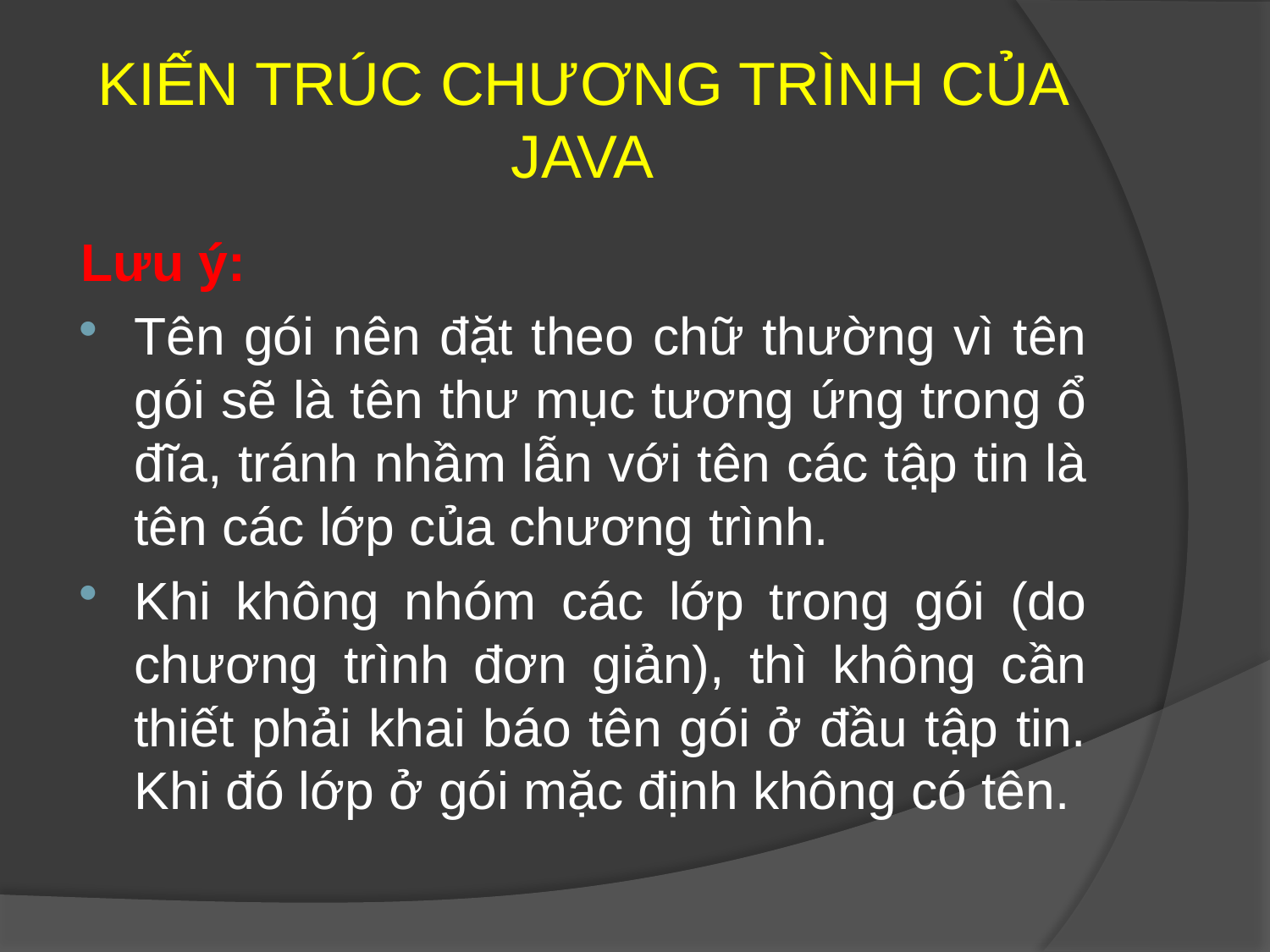

# KIẾN TRÚC CHƯƠNG TRÌNH CỦA JAVA
Lưu ý:
Tên gói nên đặt theo chữ thường vì tên gói sẽ là tên thư mục tương ứng trong ổ đĩa, tránh nhầm lẫn với tên các tập tin là tên các lớp của chương trình.
Khi không nhóm các lớp trong gói (do chương trình đơn giản), thì không cần thiết phải khai báo tên gói ở đầu tập tin. Khi đó lớp ở gói mặc định không có tên.